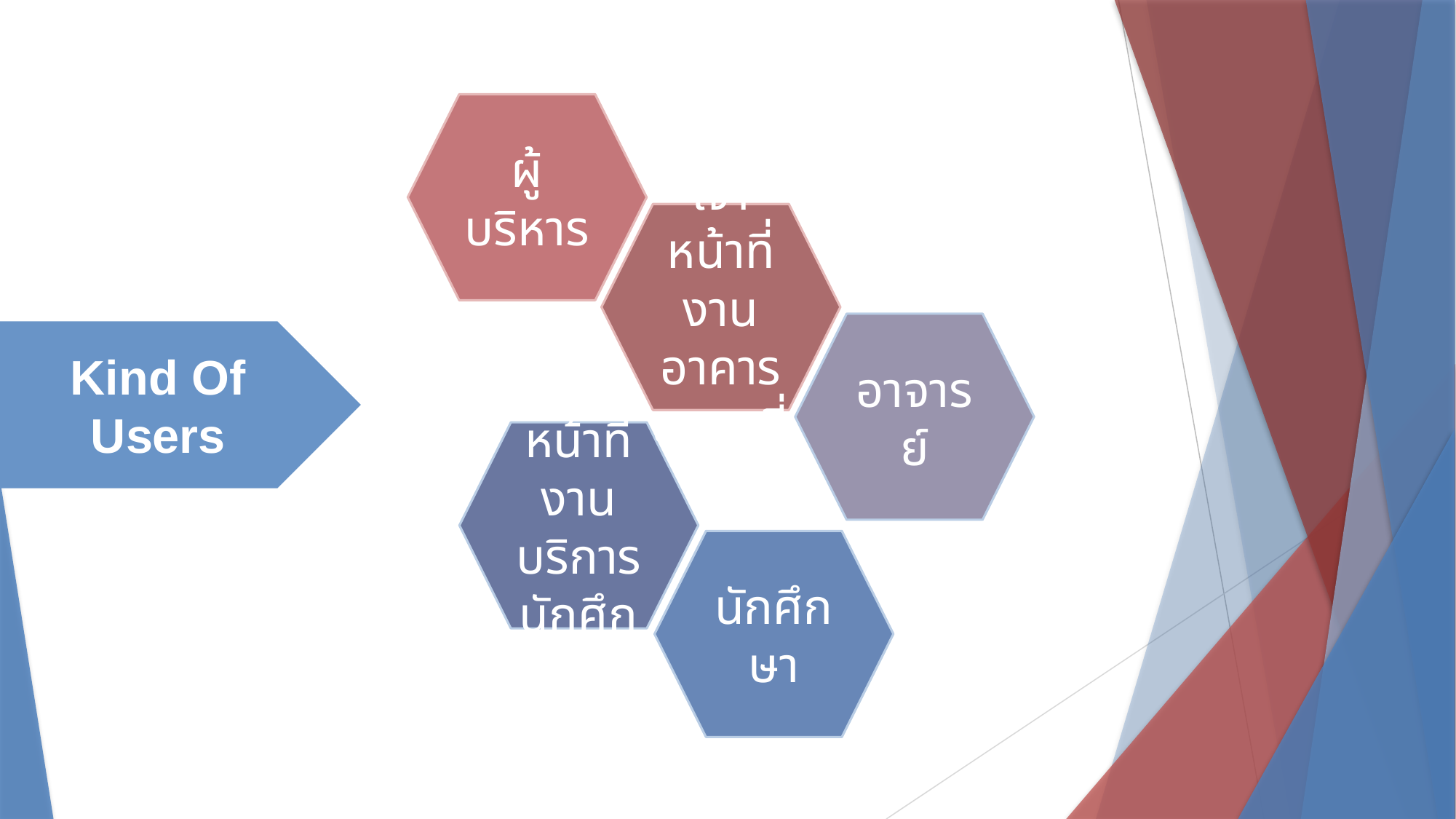

ผู้บริหาร
เจ้าหน้าที่งานอาคารสถานที่
อาจารย์

Kind Of
Users
เจ้าหน้าที่งานบริการนักศึกษา
นักศึกษา